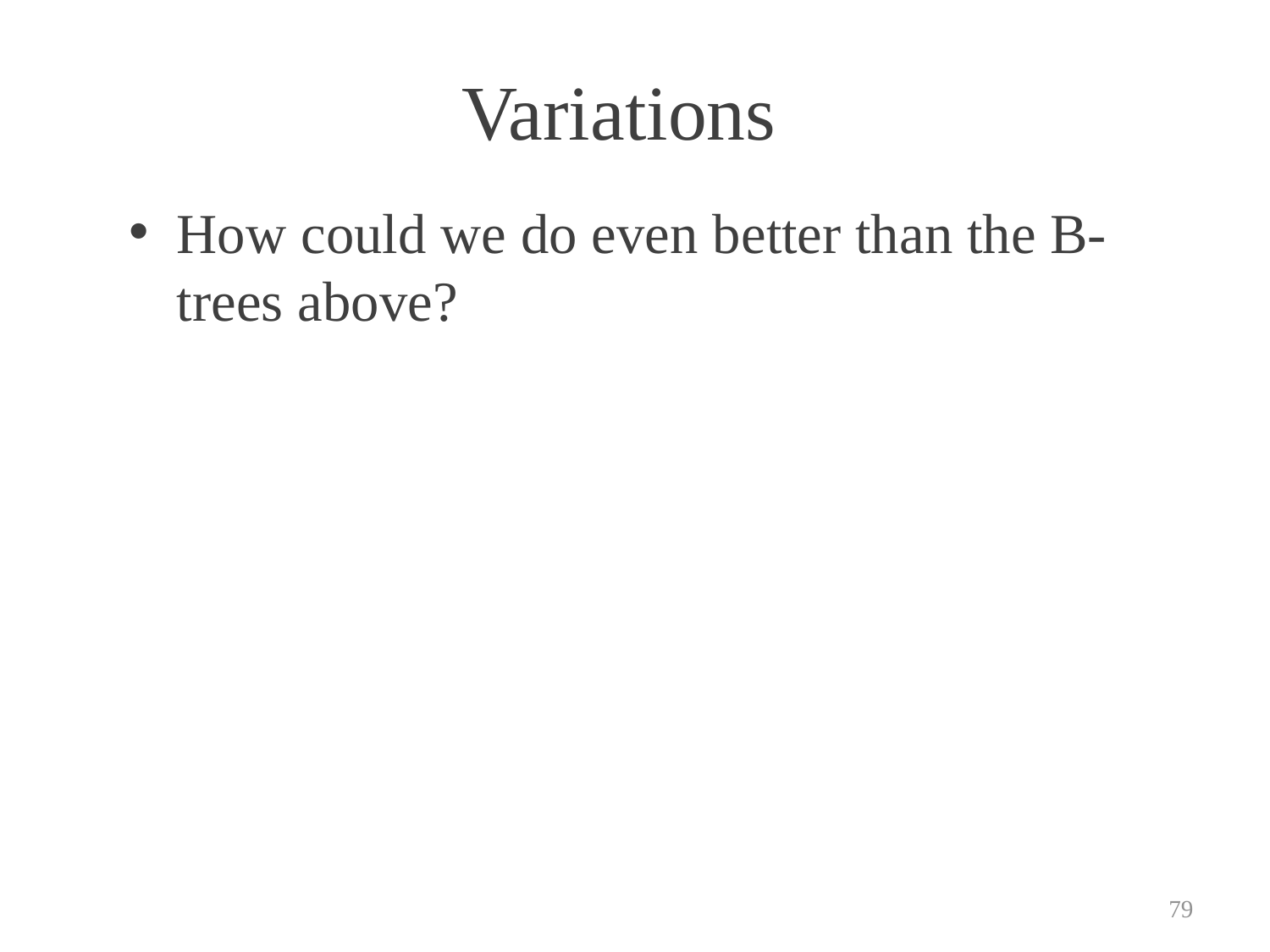

# Variations
How could we do even better than the B-trees above?

79